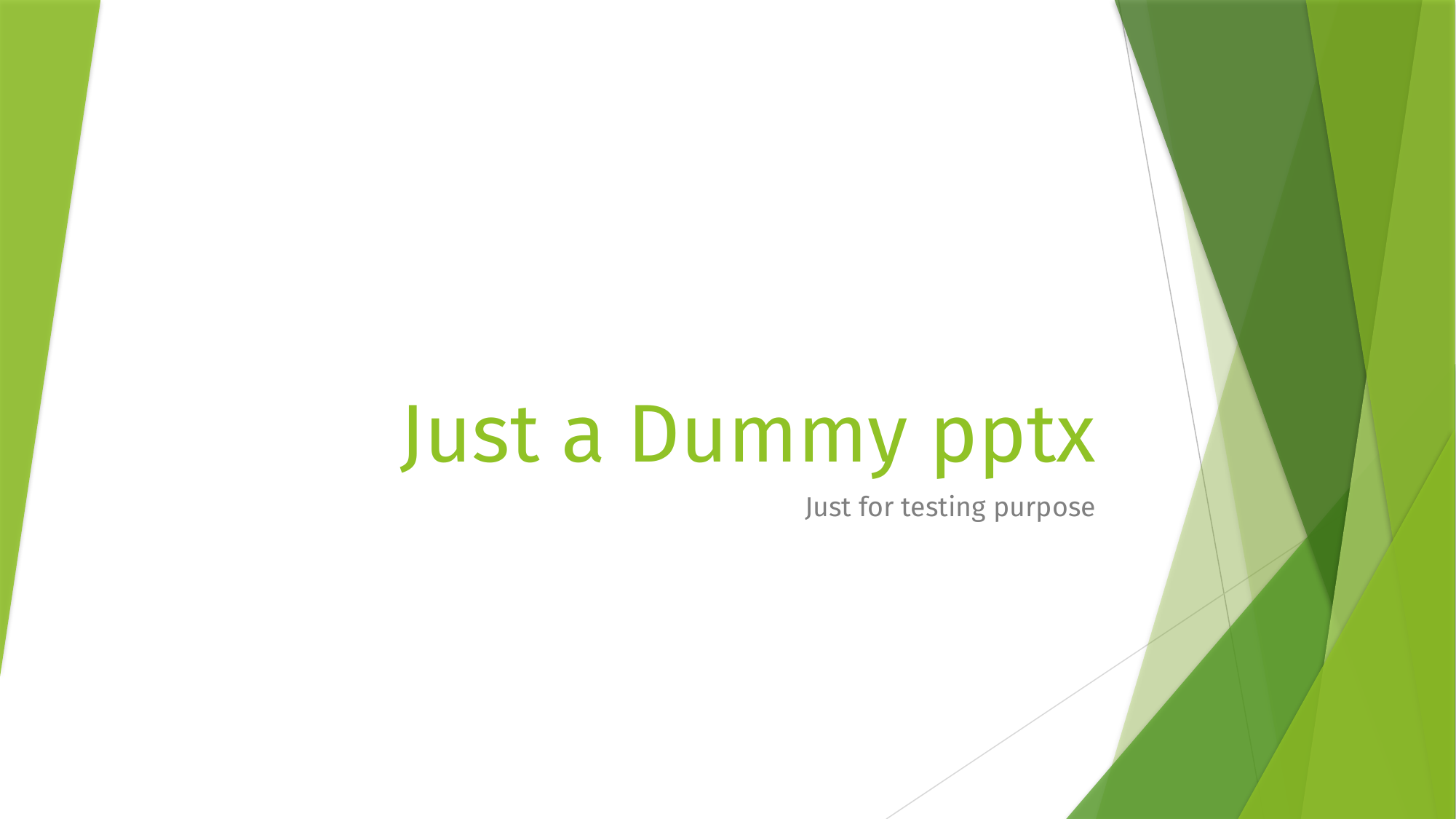

# Just a Dummy pptx
Just for testing purpose